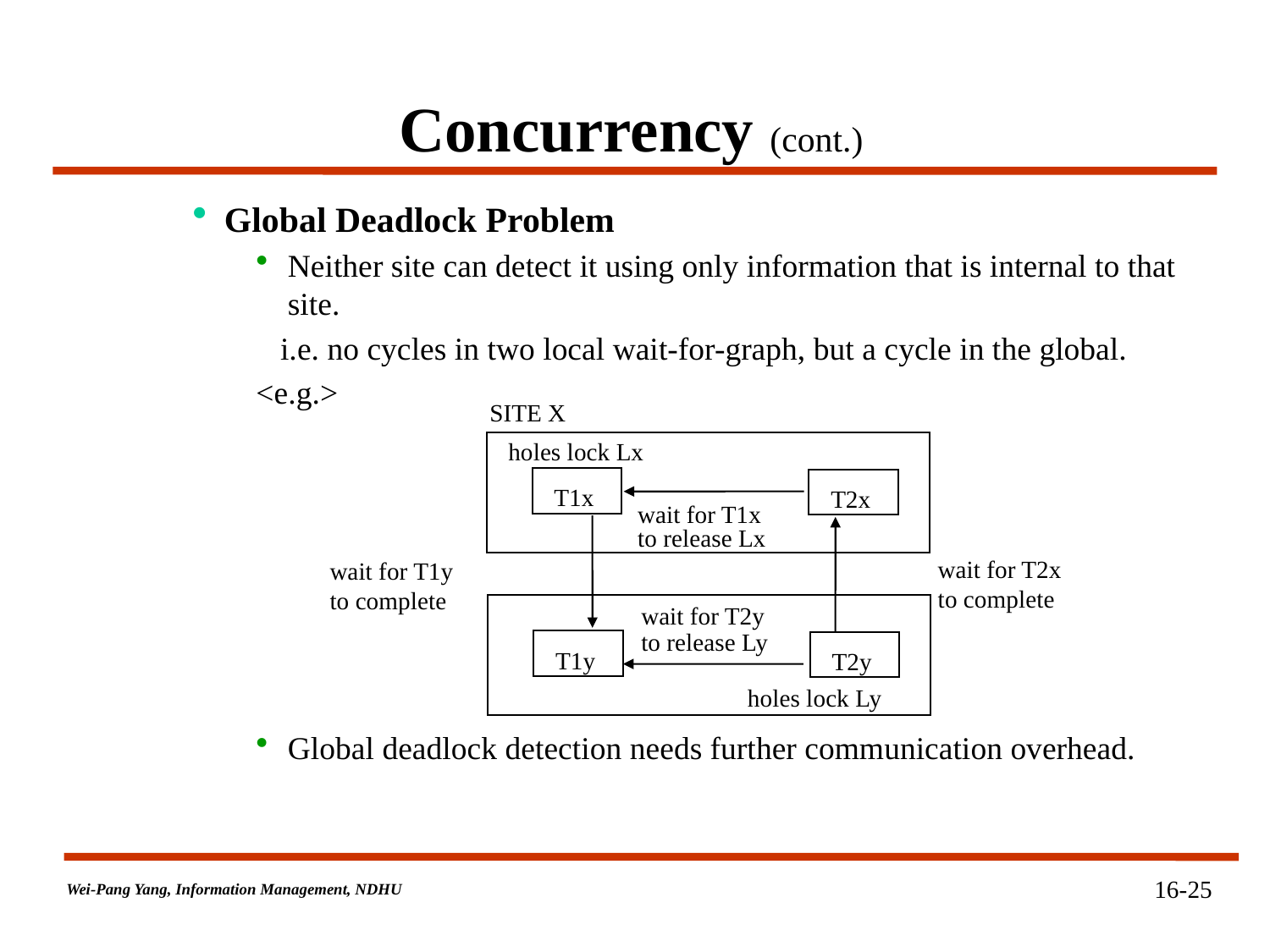

# Concurrency (cont.)
Global Deadlock Problem
Neither site can detect it using only information that is internal to that site.
   i.e. no cycles in two local wait-for-graph, but a cycle in the global.
<e.g.>

Global deadlock detection needs further communication overhead.

SITE X

holes lock Lx

T1x
T2x

wait for T1x
to release Lx

wait for T2x
to complete
wait for T1y
to complete
wait for T2y
to release Ly

T1y
T2y

holes lock Ly